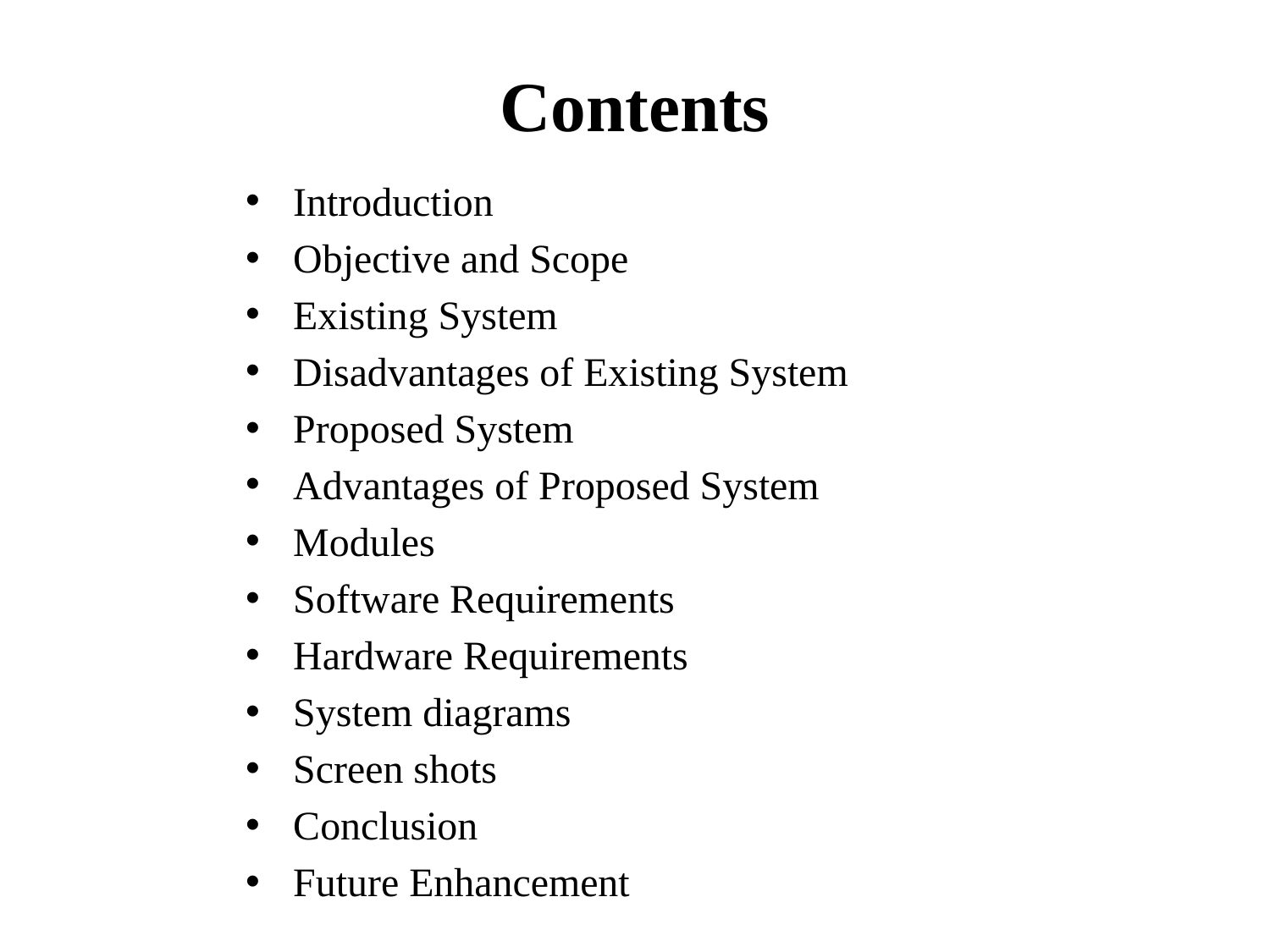

# Contents
Introduction
Objective and Scope
Existing System
Disadvantages of Existing System
Proposed System
Advantages of Proposed System
Modules
Software Requirements
Hardware Requirements
System diagrams
Screen shots
Conclusion
Future Enhancement